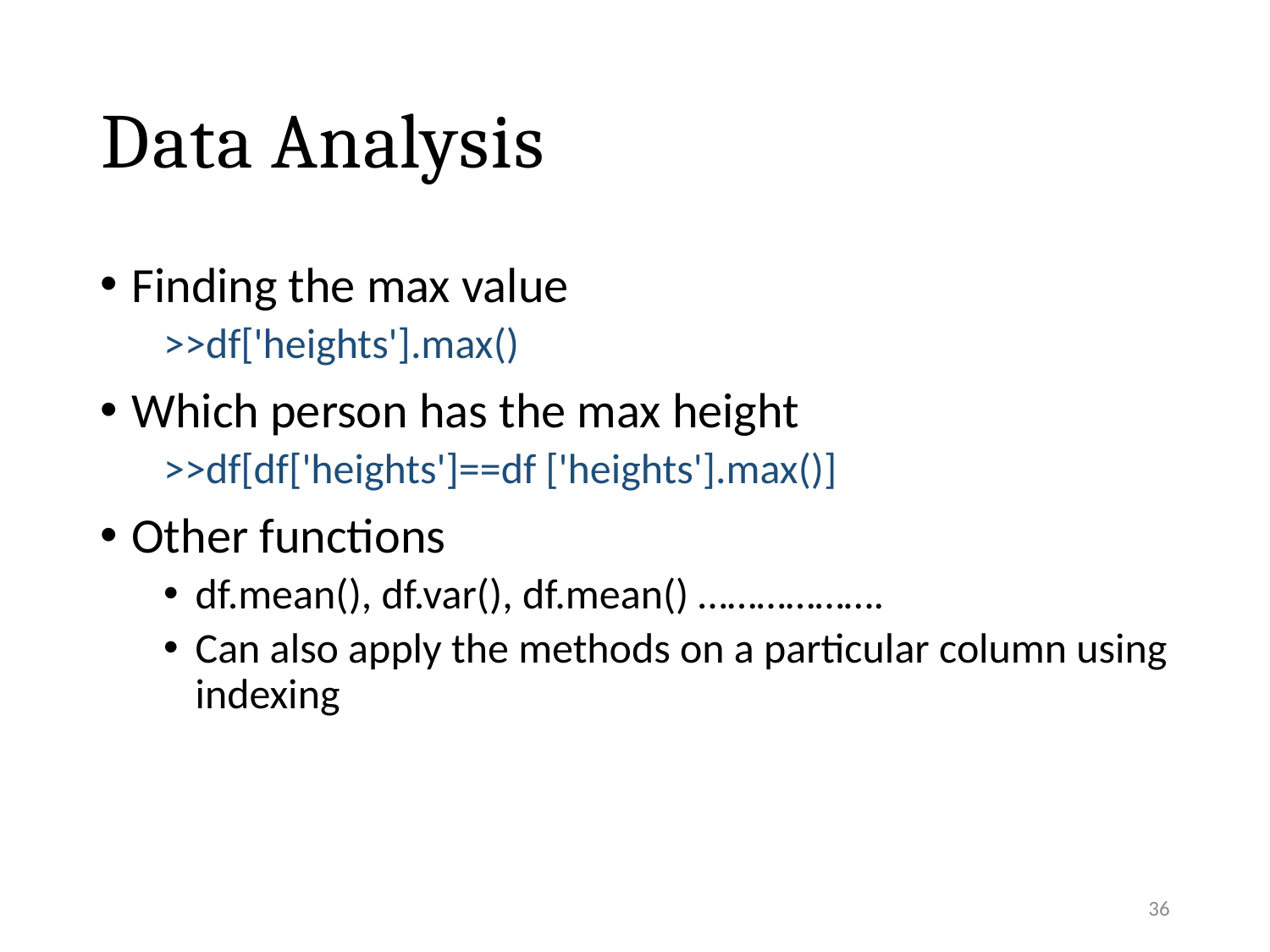

# Data Analysis
Finding the max value
>>df['heights'].max()
Which person has the max height
>>df[df['heights']==df ['heights'].max()]
Other functions
df.mean(), df.var(), df.mean() ……………….
Can also apply the methods on a particular column using indexing

36